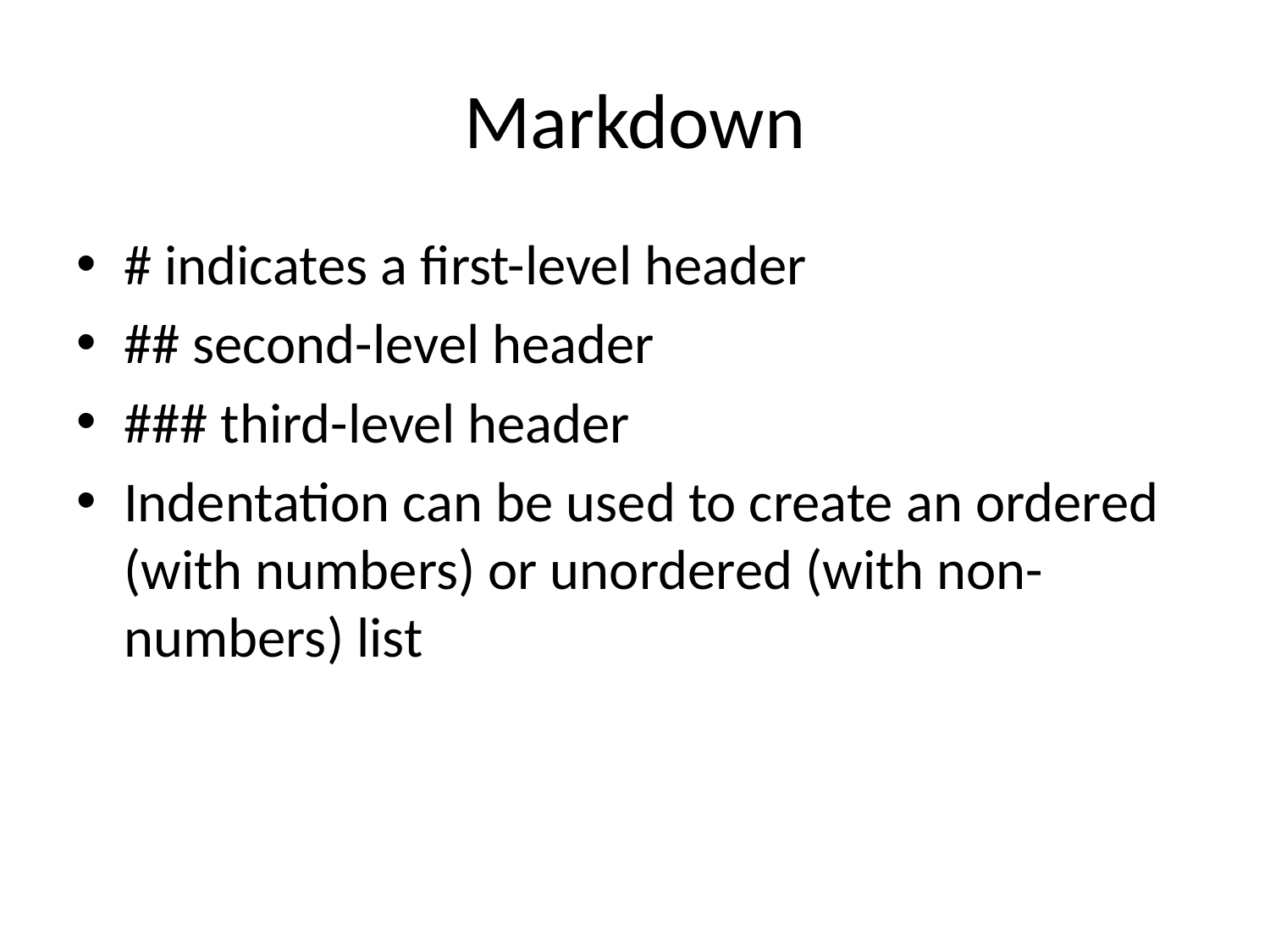

# Markdown
# indicates a first-level header
## second-level header
### third-level header
Indentation can be used to create an ordered (with numbers) or unordered (with non-numbers) list